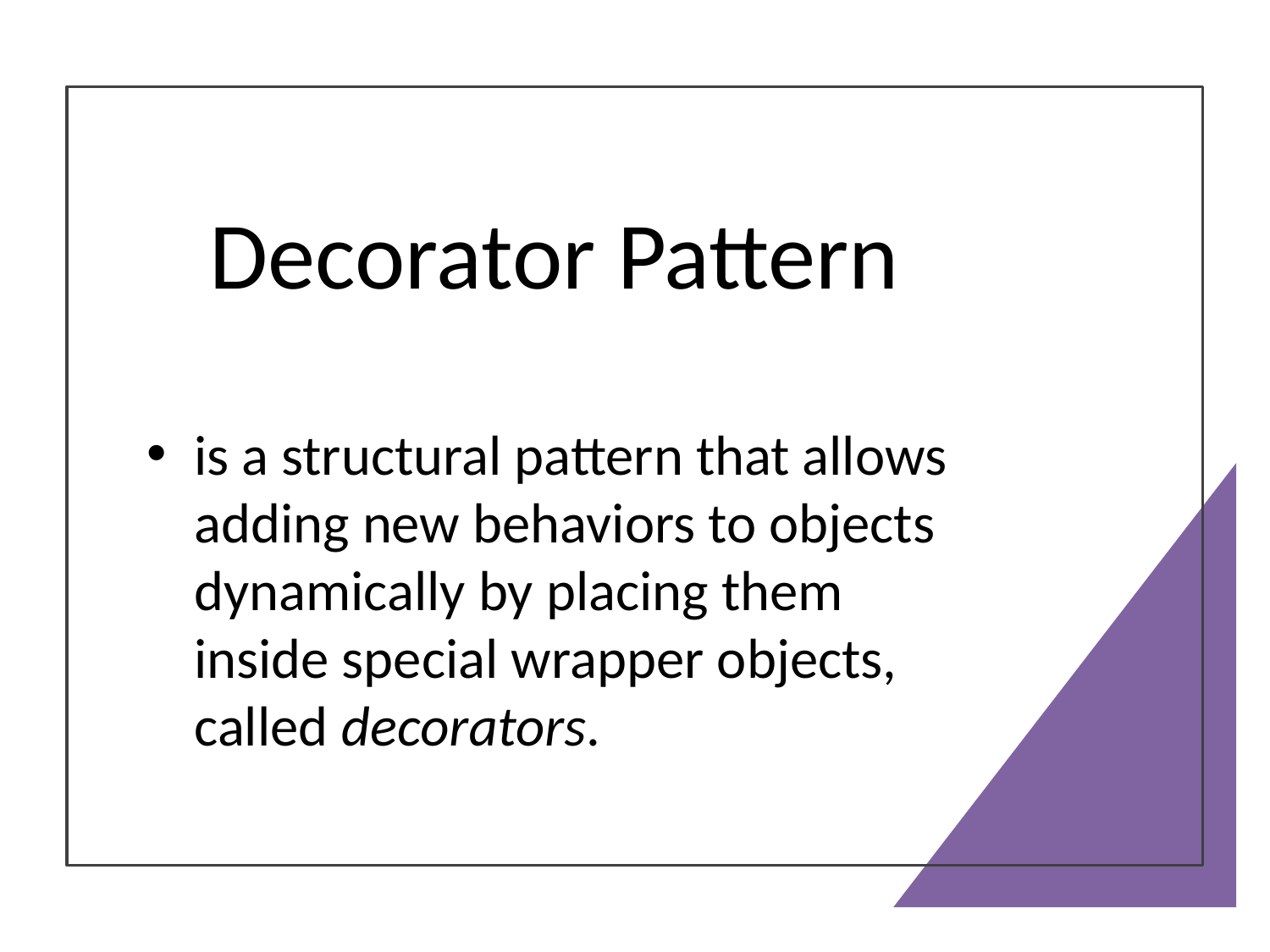

# Decorator Pattern
is a structural pattern that allows adding new behaviors to objects dynamically by placing them inside special wrapper objects, called decorators.